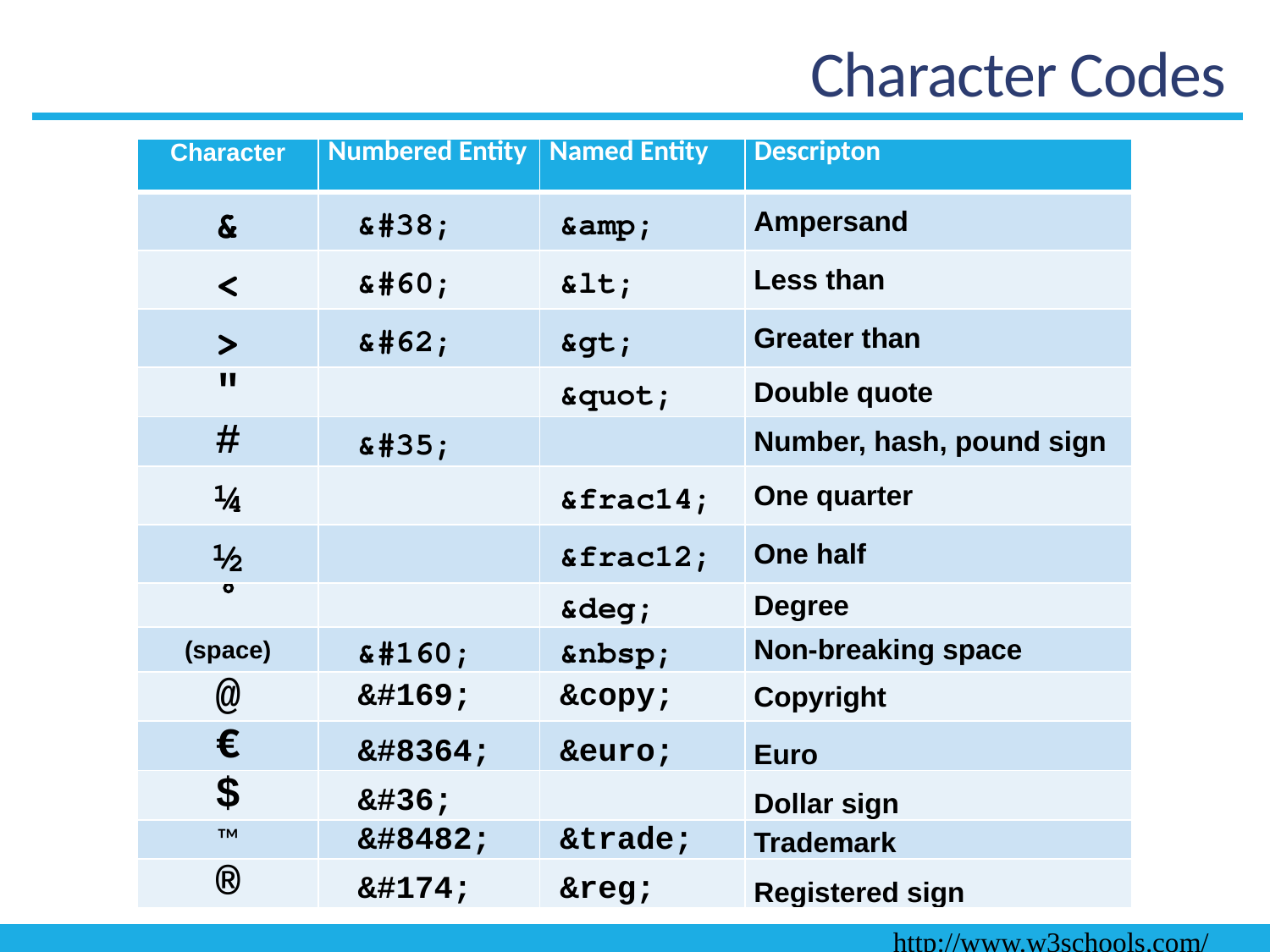

# Character Codes
| Character | Numbered Entity | Named Entity | Descripton |
| --- | --- | --- | --- |
| & | &#38; | &amp; | Ampersand |
| < | &#60; | &lt; | Less than |
| > | &#62; | &gt; | Greater than |
| " |  | &quot; | Double quote |
| # | &#35; |  | Number, hash, pound sign |
| ¼ |  | &frac14; | One quarter |
| ½ |  | &frac12; | One half |
| ° |  | &deg; | Degree |
| (space) | &#160; | &nbsp; | Non-breaking space |
| @ | &#169; | &copy; | Copyright |
| € | &#8364; | &euro; | Euro |
| $ | &#36; |  | Dollar sign |
| ™ | &#8482; | &trade; | Trademark |
| ® | &#174; | &reg; | Registered sign |
http://www.w3schools.com/